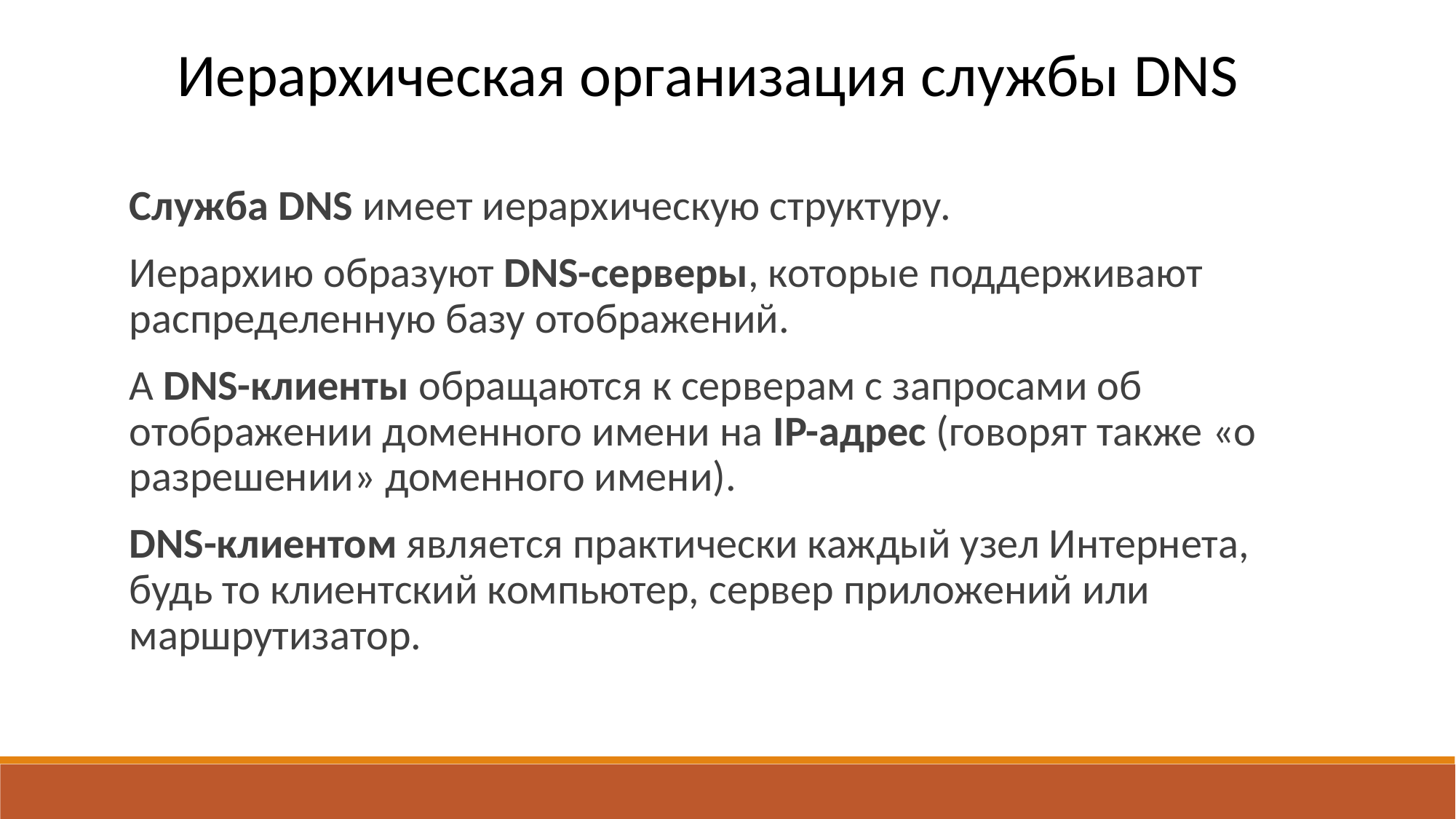

Иерархическая организация службы DNS
Служба DNS имеет иерархическую структуру.
Иерархию образуют DNS-серверы, которые поддерживают распределенную базу отображений.
А DNS-клиенты обращаются к серверам с запросами об отображении доменного имени на IP-адрес (говорят также «о разрешении» доменного имени).
DNS-клиентом является практически каждый узел Интернета, будь то клиентский компьютер, сервер приложений или маршрутизатор.